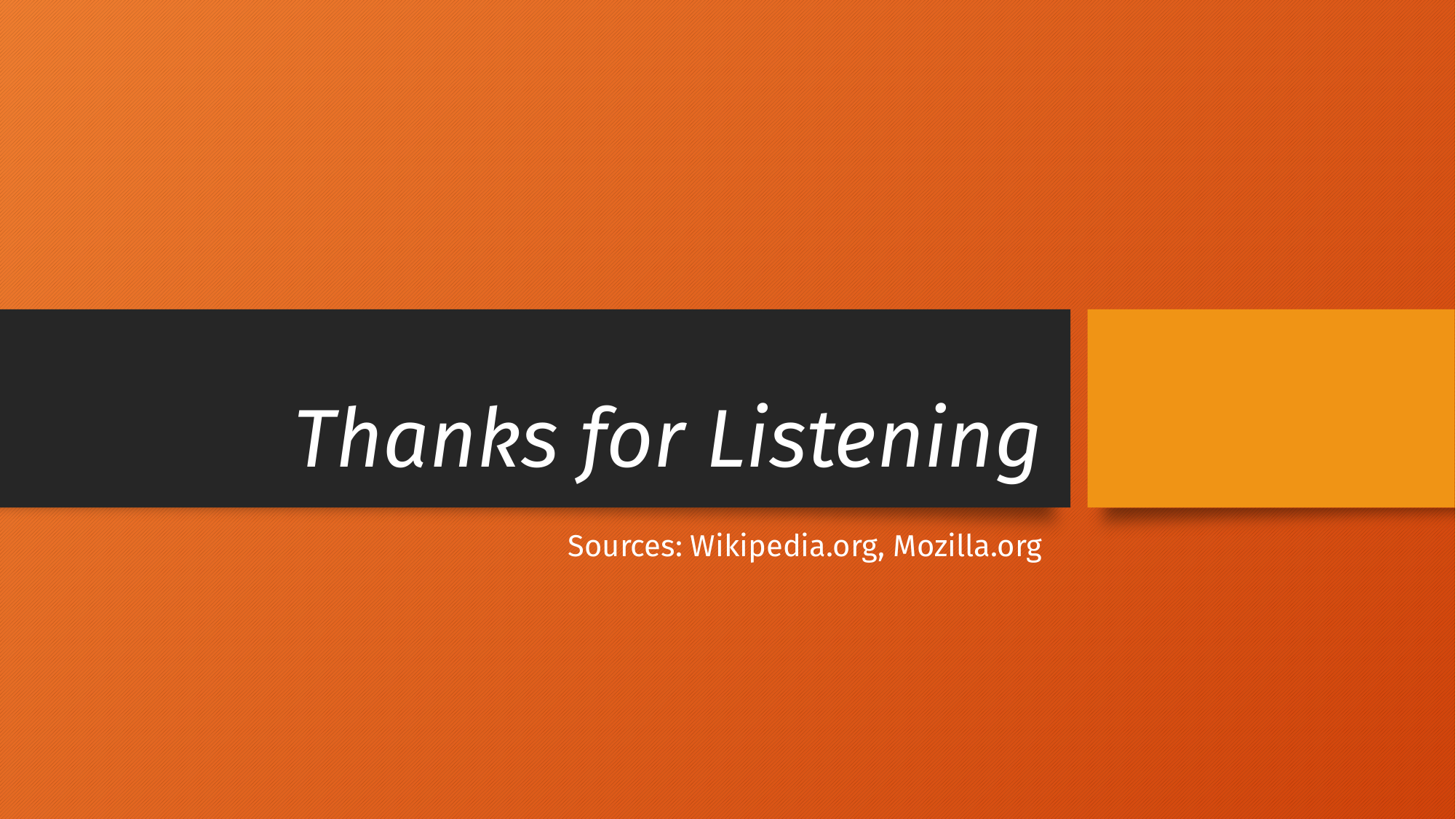

# Thanks for Listening
Sources: Wikipedia.org, Mozilla.org